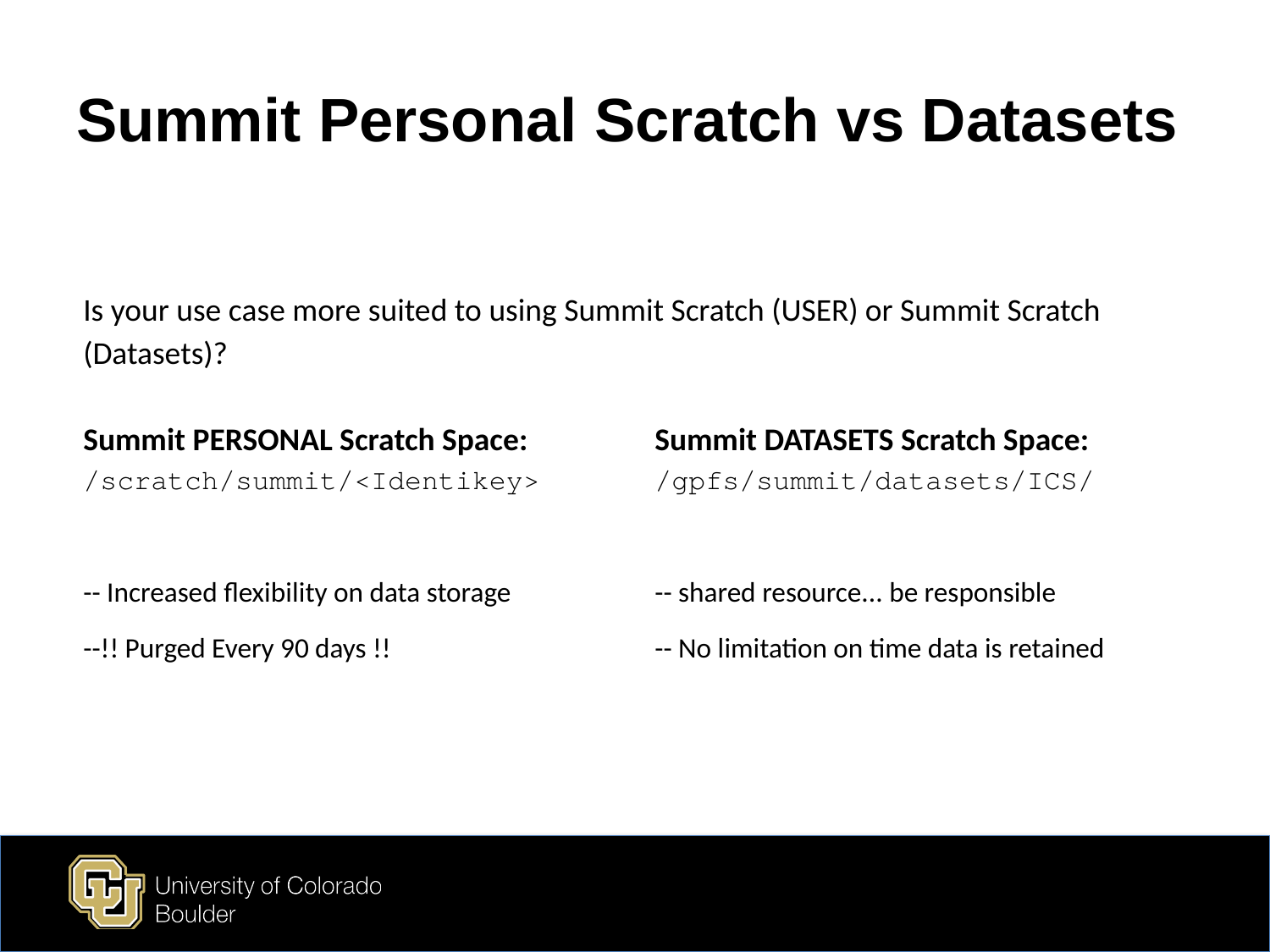

# Summit Personal Scratch vs Datasets
Is your use case more suited to using Summit Scratch (USER) or Summit Scratch (Datasets)?
Summit PERSONAL Scratch Space:
/scratch/summit/<Identikey>

-- Increased flexibility on data storage
--!! Purged Every 90 days !!

Summit DATASETS Scratch Space:
/gpfs/summit/datasets/ICS/

-- shared resource... be responsible
-- No limitation on time data is retained